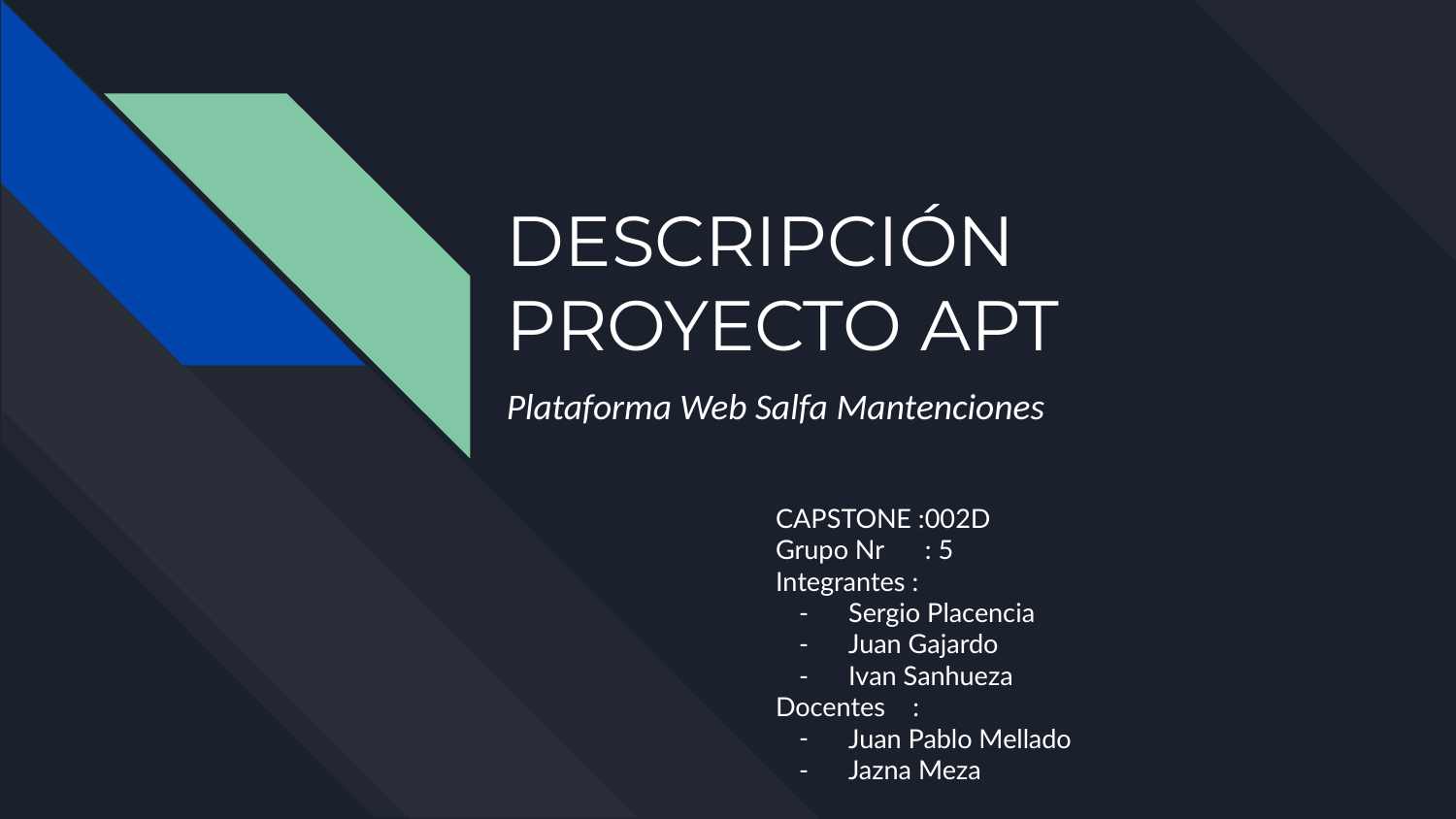

# DESCRIPCIÓN PROYECTO APT
Plataforma Web Salfa Mantenciones
CAPSTONE :002D
Grupo Nr      : 5
Integrantes :
Sergio Placencia
Juan Gajardo
Ivan Sanhueza
Docentes    :
Juan Pablo Mellado
Jazna Meza